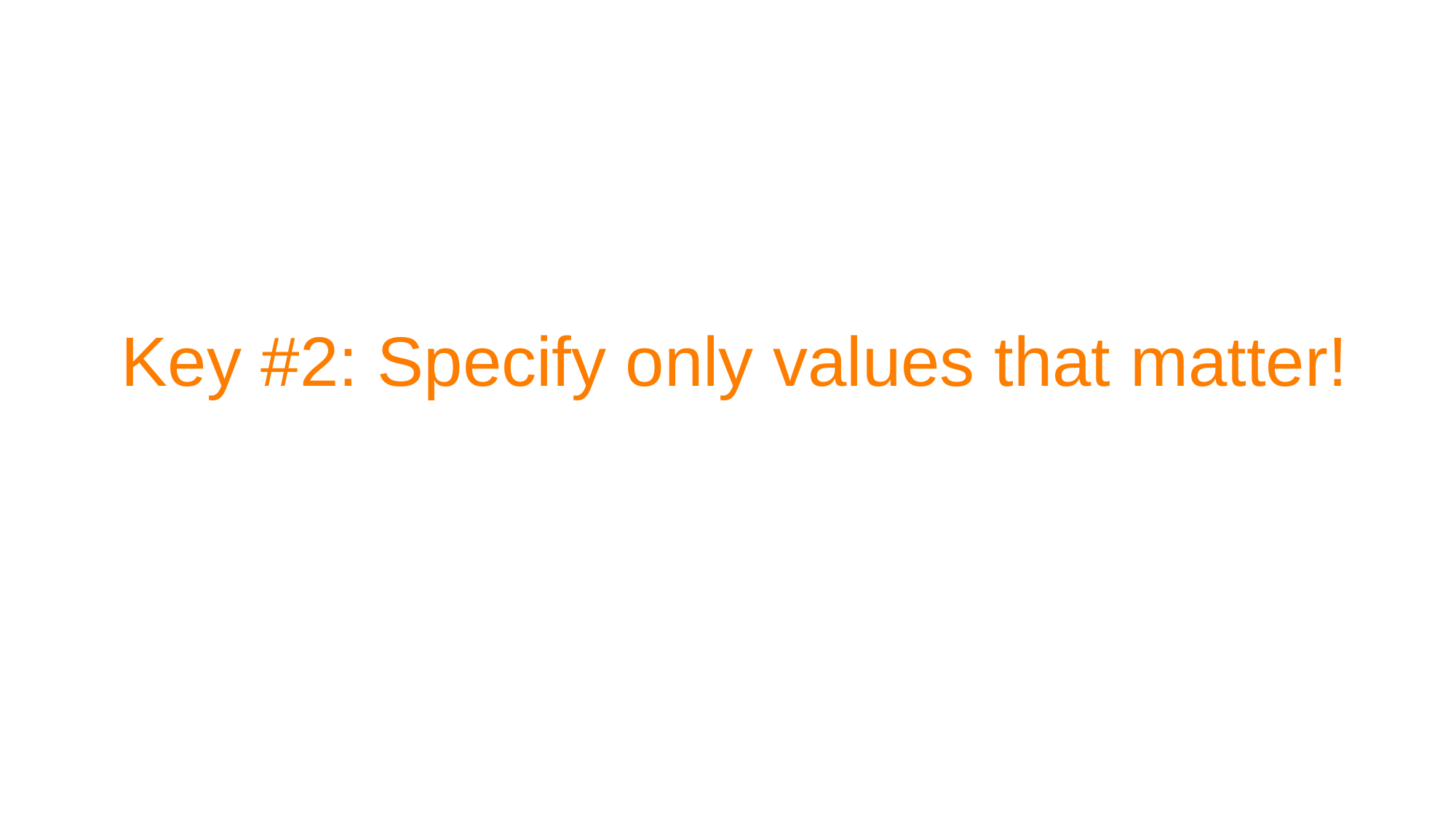

# Key #2: Specify only values that matter!